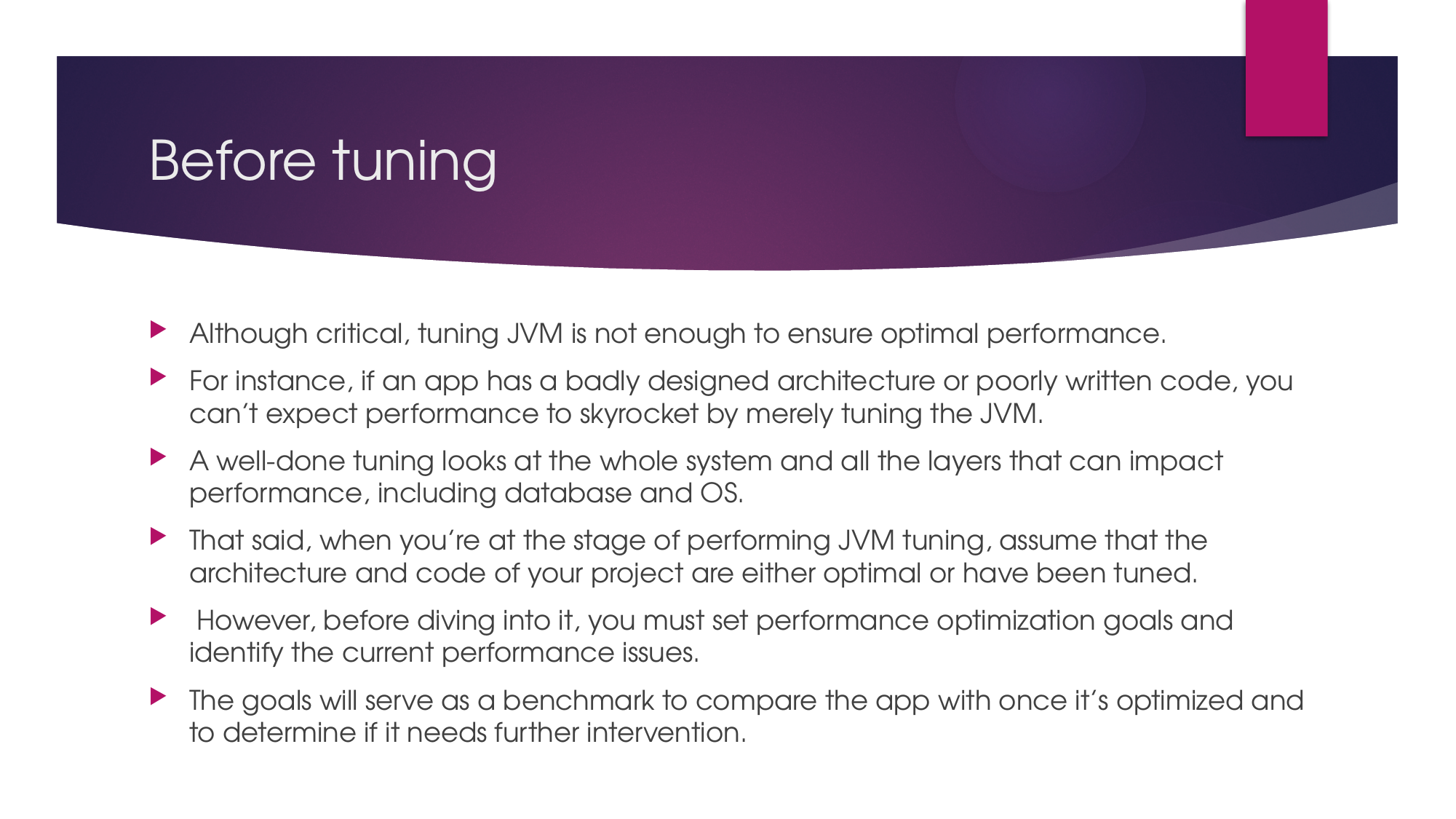

# Before tuning
Although critical, tuning JVM is not enough to ensure optimal performance.
For instance, if an app has a badly designed architecture or poorly written code, you can’t expect performance to skyrocket by merely tuning the JVM.
A well-done tuning looks at the whole system and all the layers that can impact performance, including database and OS.
That said, when you’re at the stage of performing JVM tuning, assume that the architecture and code of your project are either optimal or have been tuned.
 However, before diving into it, you must set performance optimization goals and identify the current performance issues.
The goals will serve as a benchmark to compare the app with once it’s optimized and to determine if it needs further intervention.